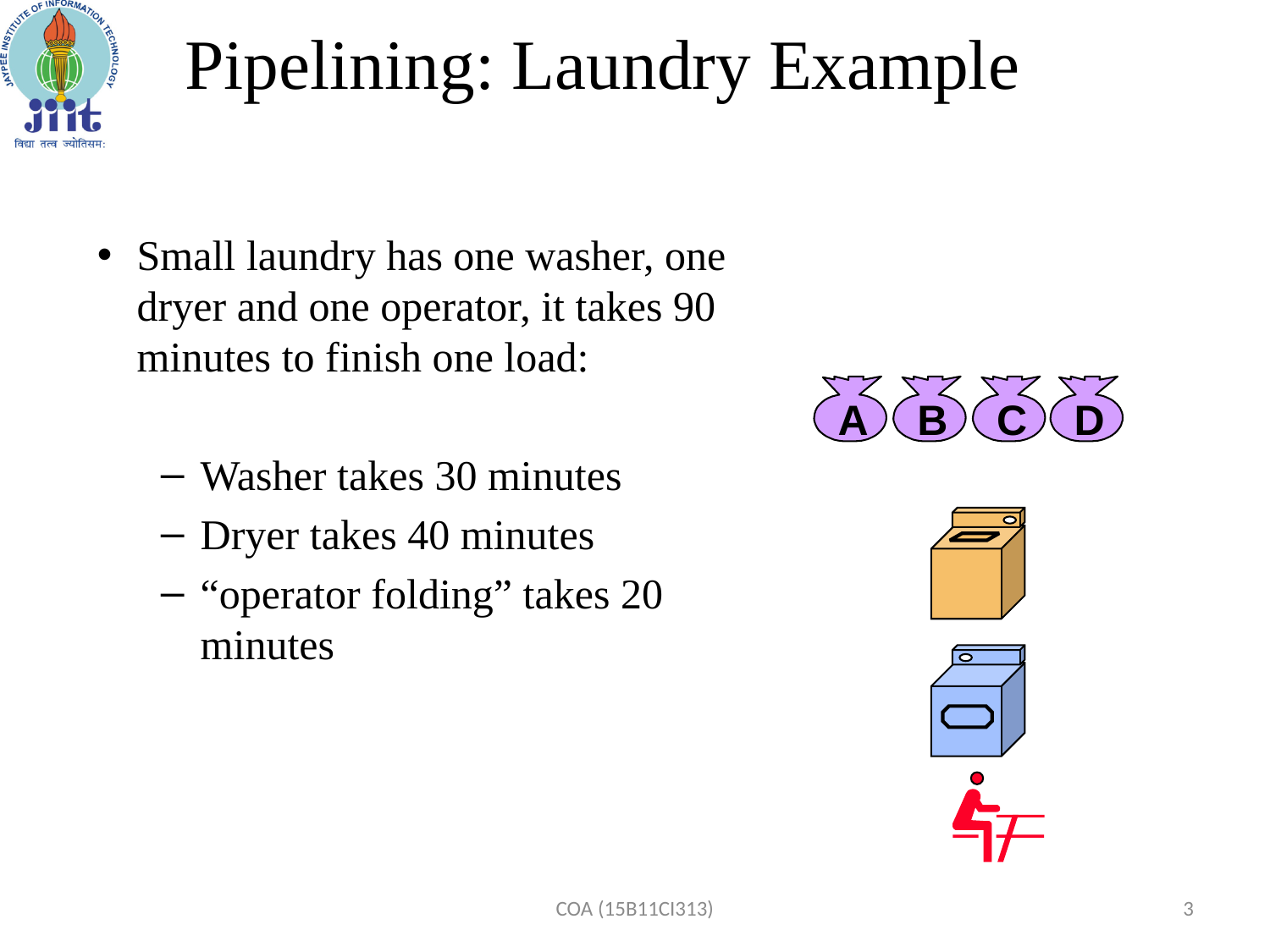

Pipelining: Laundry Example
Small laundry has one washer, one dryer and one operator, it takes 90 minutes to finish one load:

Washer takes 30 minutes
Dryer takes 40 minutes
“operator folding” takes 20 minutes

A

B

C

D

COA (15B11CI313)
3